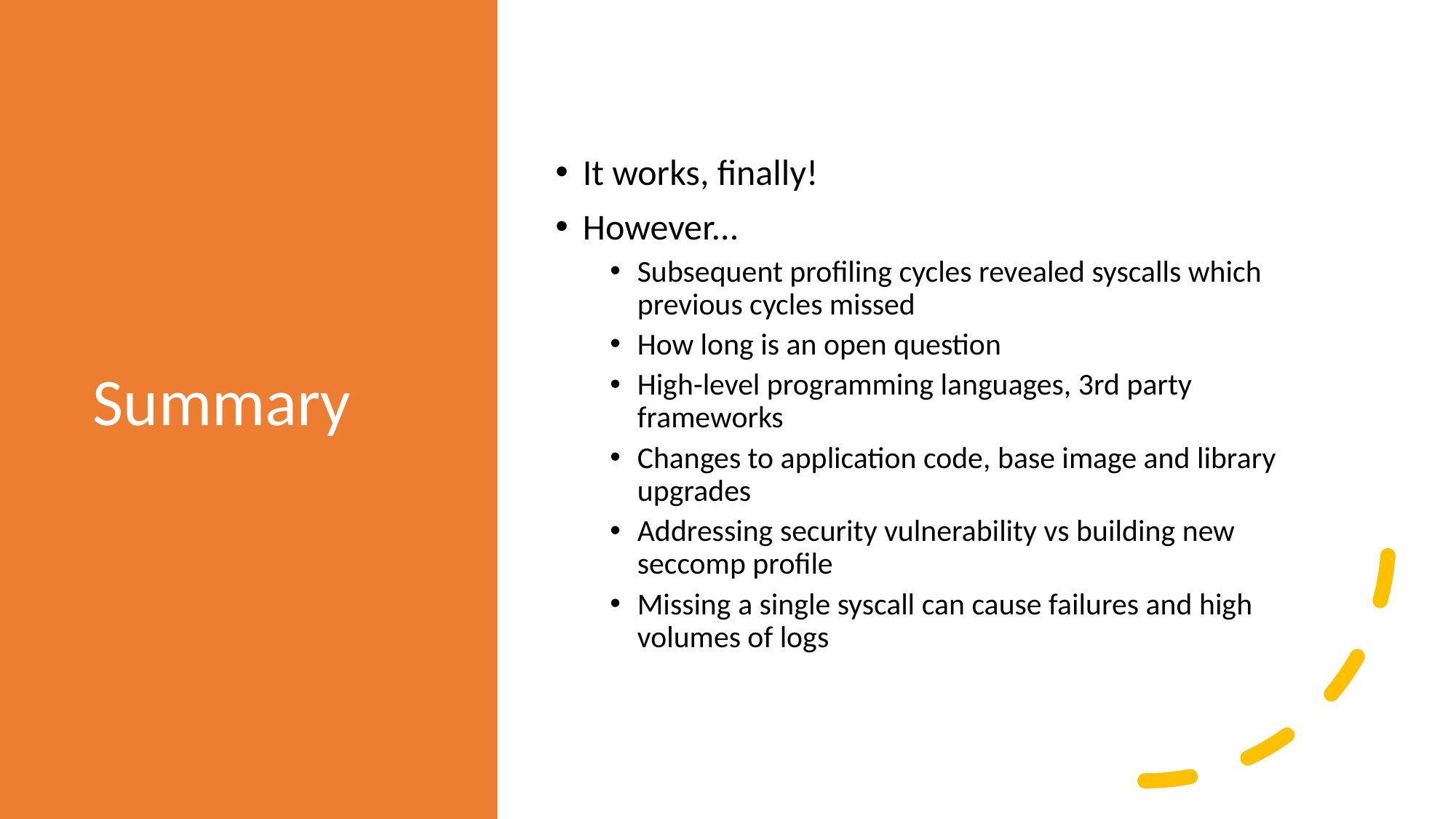

# Summary
It works, finally!
However...
Subsequent profiling cycles revealed syscalls which previous cycles missed
How long is an open question
High-level programming languages, 3rd party frameworks
Changes to application code, base image and library upgrades
Addressing security vulnerability vs building new seccomp profile
Missing a single syscall can cause failures and high volumes of logs